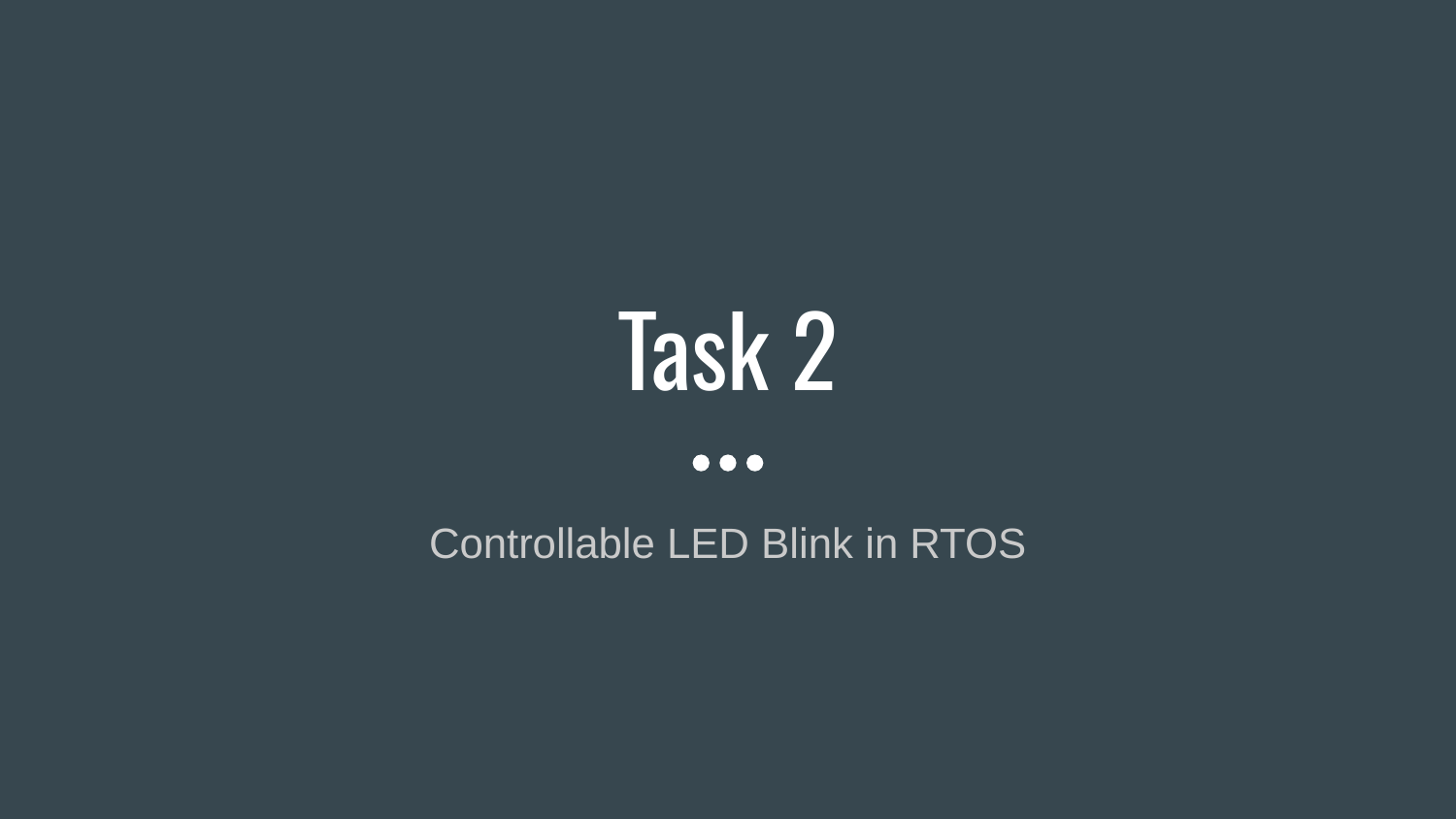

# Task 2
Controllable LED Blink in RTOS